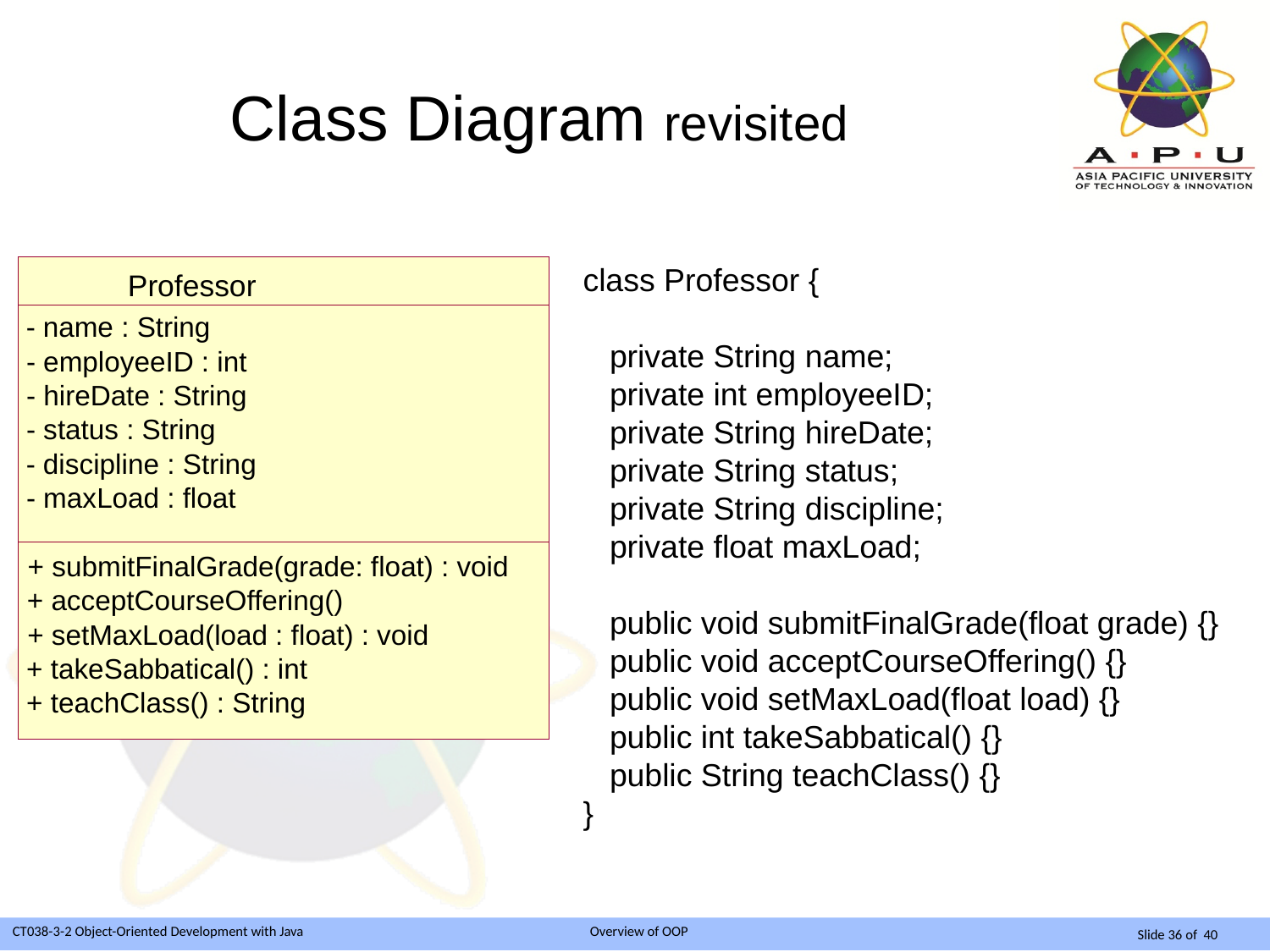

# Class Diagram revisited
class Professor {

   private String name;
   private int employeeID;
   private String hireDate;
   private String status;
   private String discipline;
   private float maxLoad;

   public void submitFinalGrade(float grade) {}
   public void acceptCourseOffering() {}
   public void setMaxLoad(float load) {}
   public int takeSabbatical() {}
   public String teachClass() {}
}

Professor

- name : String
- employeeID : int
- hireDate : String
- status : String
- discipline : String
- maxLoad : float

+ submitFinalGrade(grade: float) : void
+ acceptCourseOffering()
+ setMaxLoad(load : float) : void
+ takeSabbatical() : int
+ teachClass() : String